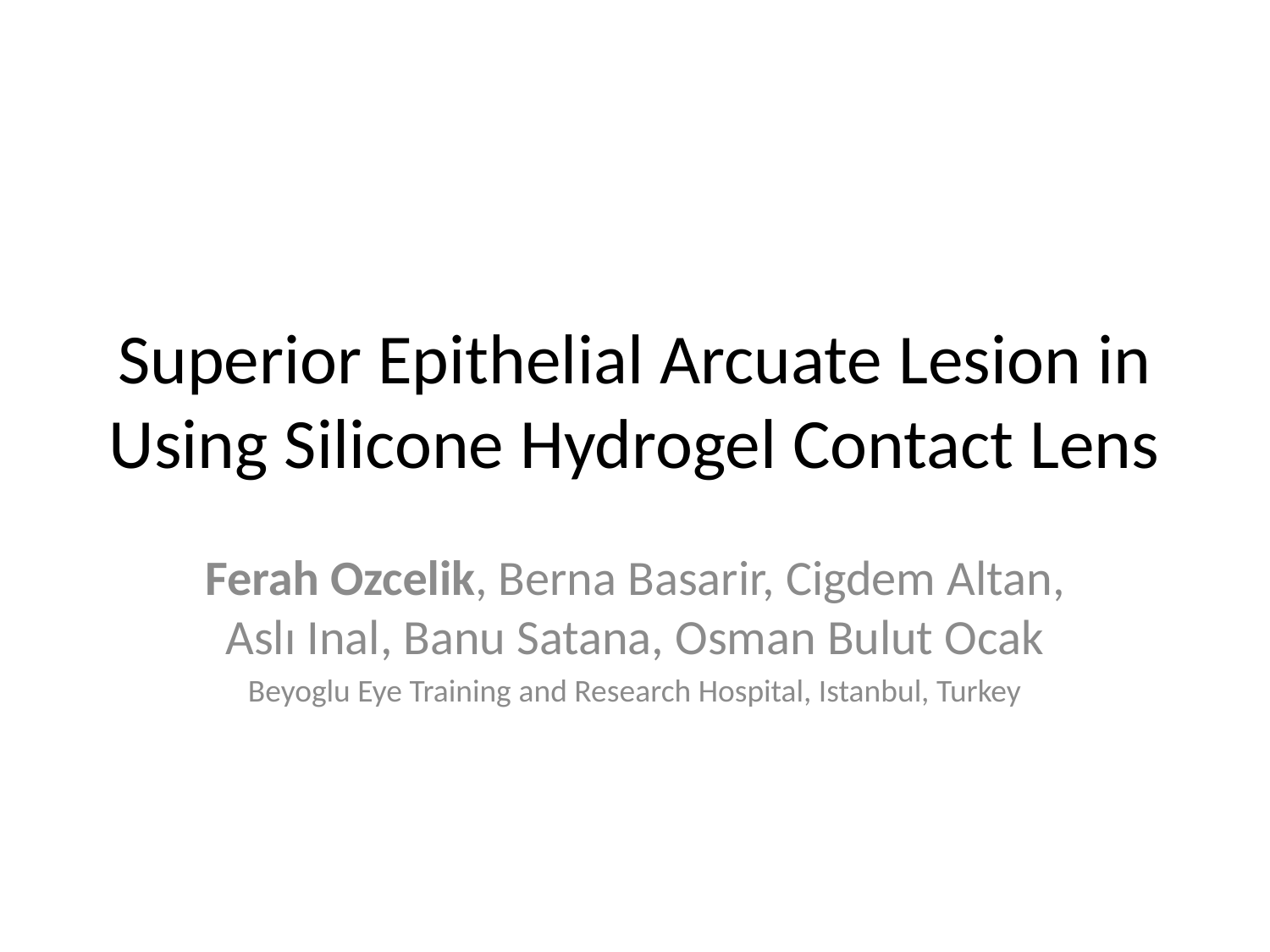

# Superior Epithelial Arcuate Lesion in Using Silicone Hydrogel Contact Lens
Ferah Ozcelik, Berna Basarir, Cigdem Altan, Aslı Inal, Banu Satana, Osman Bulut Ocak
Beyoglu Eye Training and Research Hospital, Istanbul, Turkey